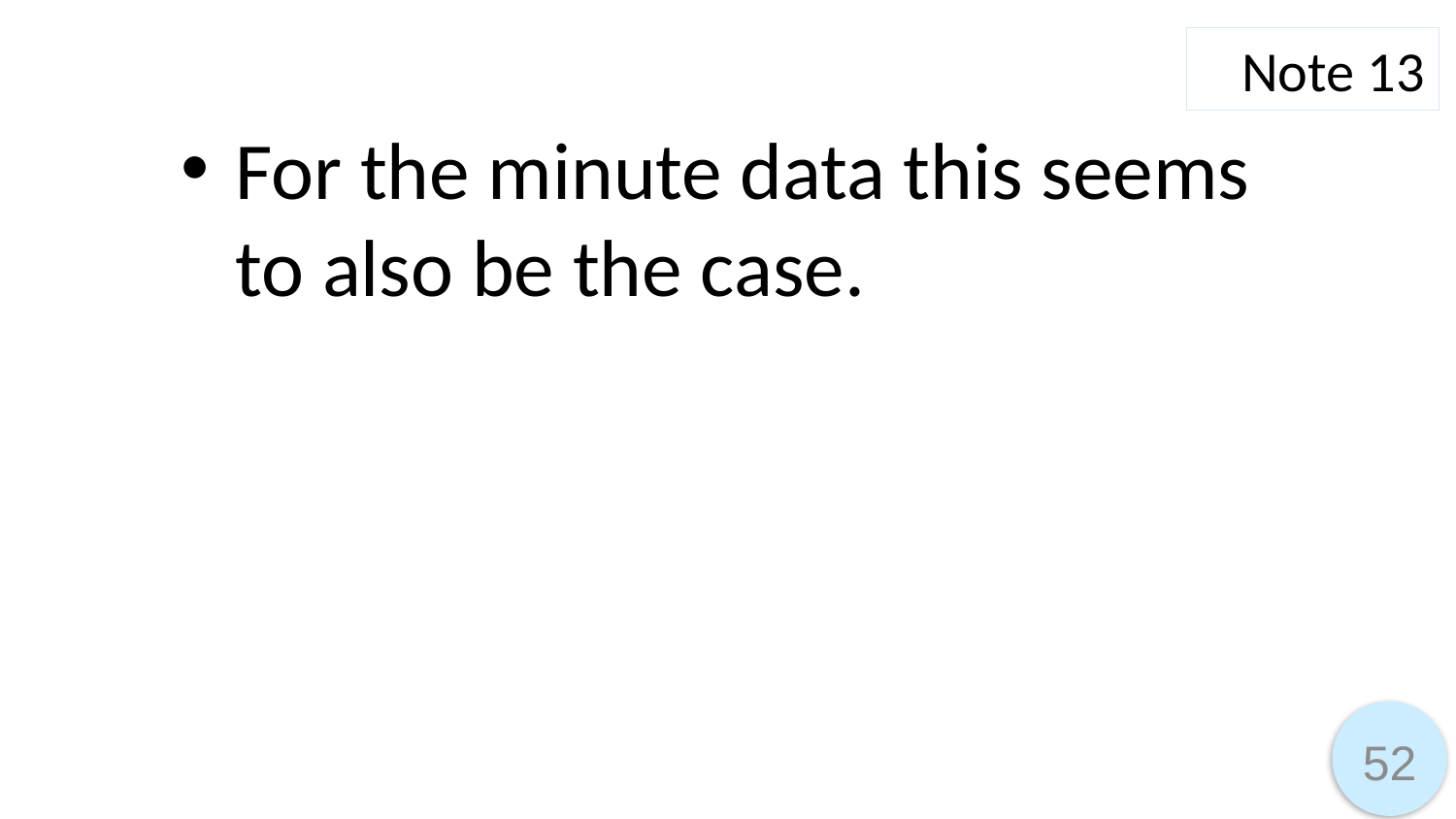

Note 13
For the minute data this seems to also be the case.
52